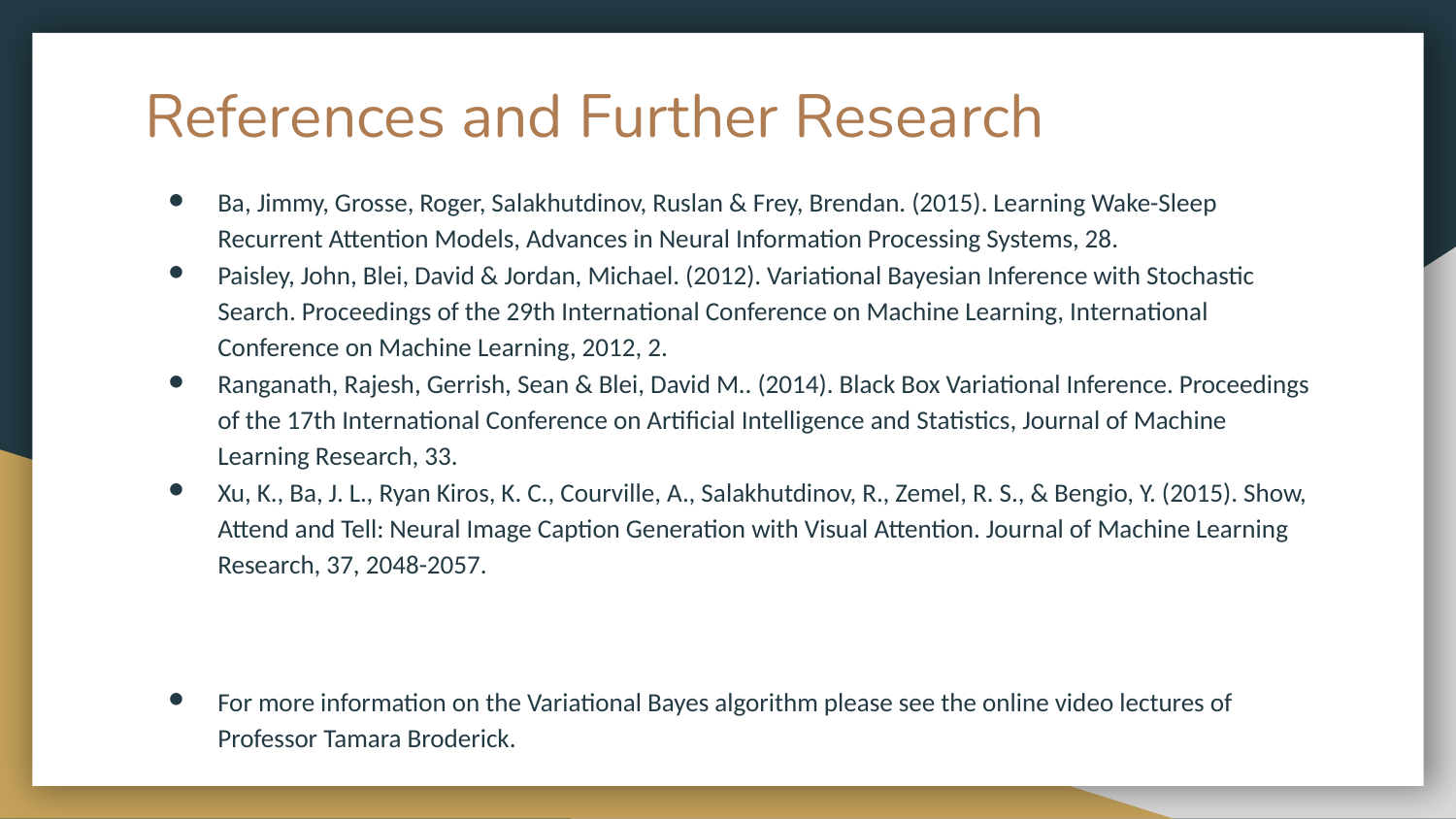

# References and Further Research
Ba, Jimmy, Grosse, Roger, Salakhutdinov, Ruslan & Frey, Brendan. (2015). Learning Wake-Sleep Recurrent Attention Models, Advances in Neural Information Processing Systems, 28.
Paisley, John, Blei, David & Jordan, Michael. (2012). Variational Bayesian Inference with Stochastic Search. Proceedings of the 29th International Conference on Machine Learning, International Conference on Machine Learning, 2012, 2.
Ranganath, Rajesh, Gerrish, Sean & Blei, David M.. (2014). Black Box Variational Inference. Proceedings of the 17th International Conference on Artificial Intelligence and Statistics, Journal of Machine Learning Research, 33.
Xu, K., Ba, J. L., Ryan Kiros, K. C., Courville, A., Salakhutdinov, R., Zemel, R. S., & Bengio, Y. (2015). Show, Attend and Tell: Neural Image Caption Generation with Visual Attention. Journal of Machine Learning Research, 37, 2048-2057.

For more information on the Variational Bayes algorithm please see the online video lectures of Professor Tamara Broderick.